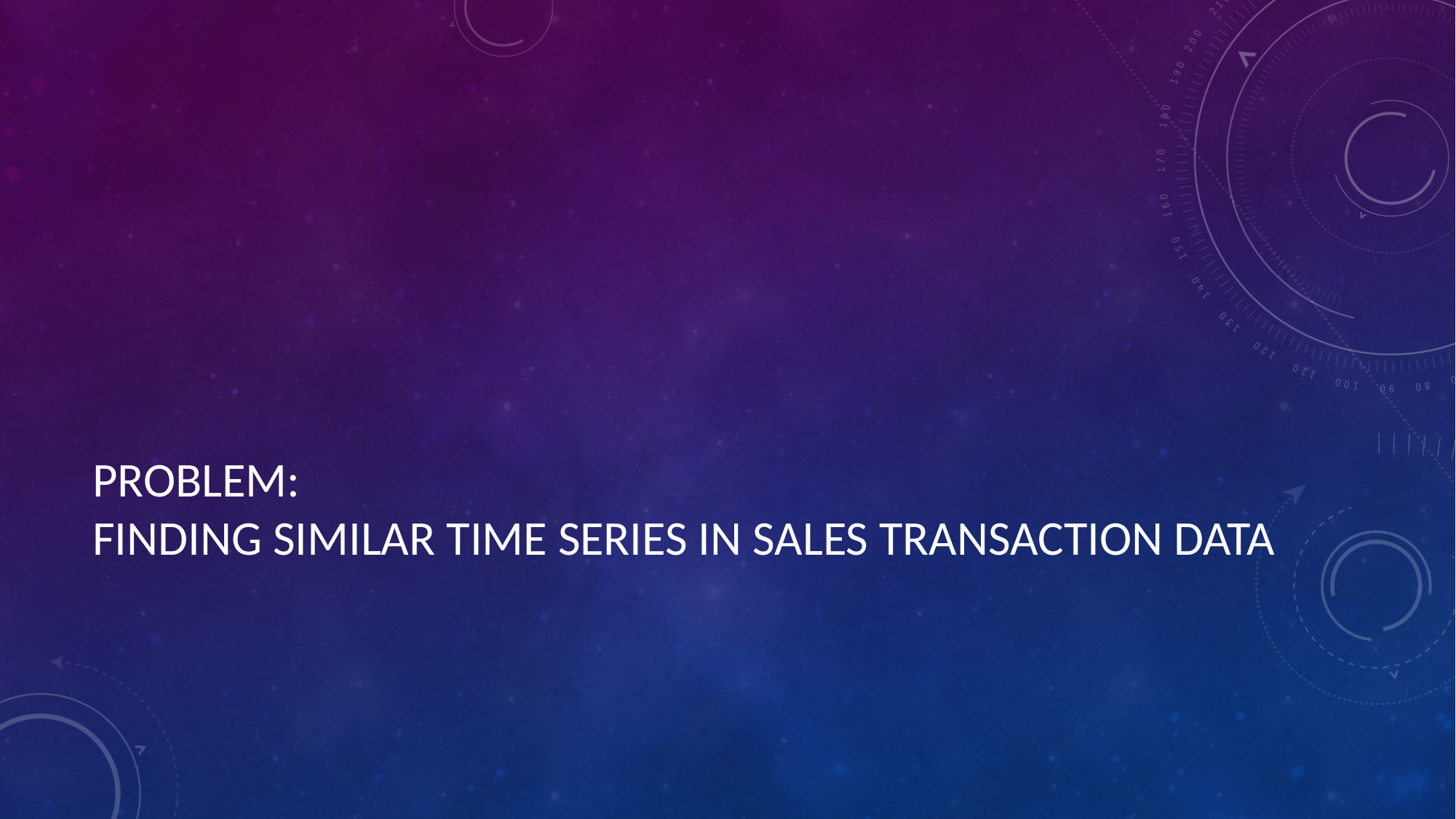

# Problem: Finding similar time series in Sales Transaction Data